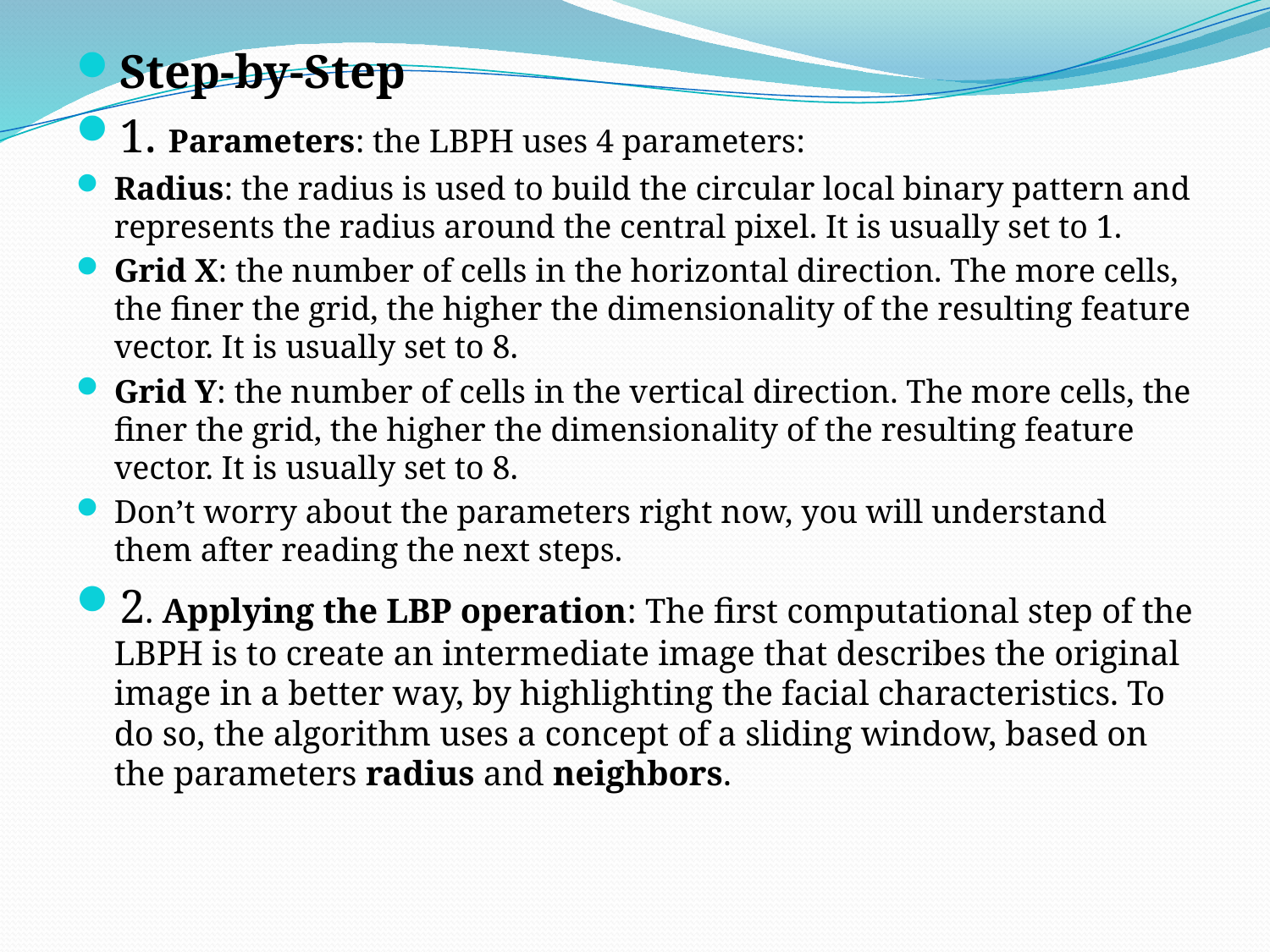

Step-by-Step
1. Parameters: the LBPH uses 4 parameters:
Radius: the radius is used to build the circular local binary pattern and represents the radius around the central pixel. It is usually set to 1.
Grid X: the number of cells in the horizontal direction. The more cells, the finer the grid, the higher the dimensionality of the resulting feature vector. It is usually set to 8.
Grid Y: the number of cells in the vertical direction. The more cells, the finer the grid, the higher the dimensionality of the resulting feature vector. It is usually set to 8.
Don’t worry about the parameters right now, you will understand them after reading the next steps.
2. Applying the LBP operation: The first computational step of the LBPH is to create an intermediate image that describes the original image in a better way, by highlighting the facial characteristics. To do so, the algorithm uses a concept of a sliding window, based on the parameters radius and neighbors.